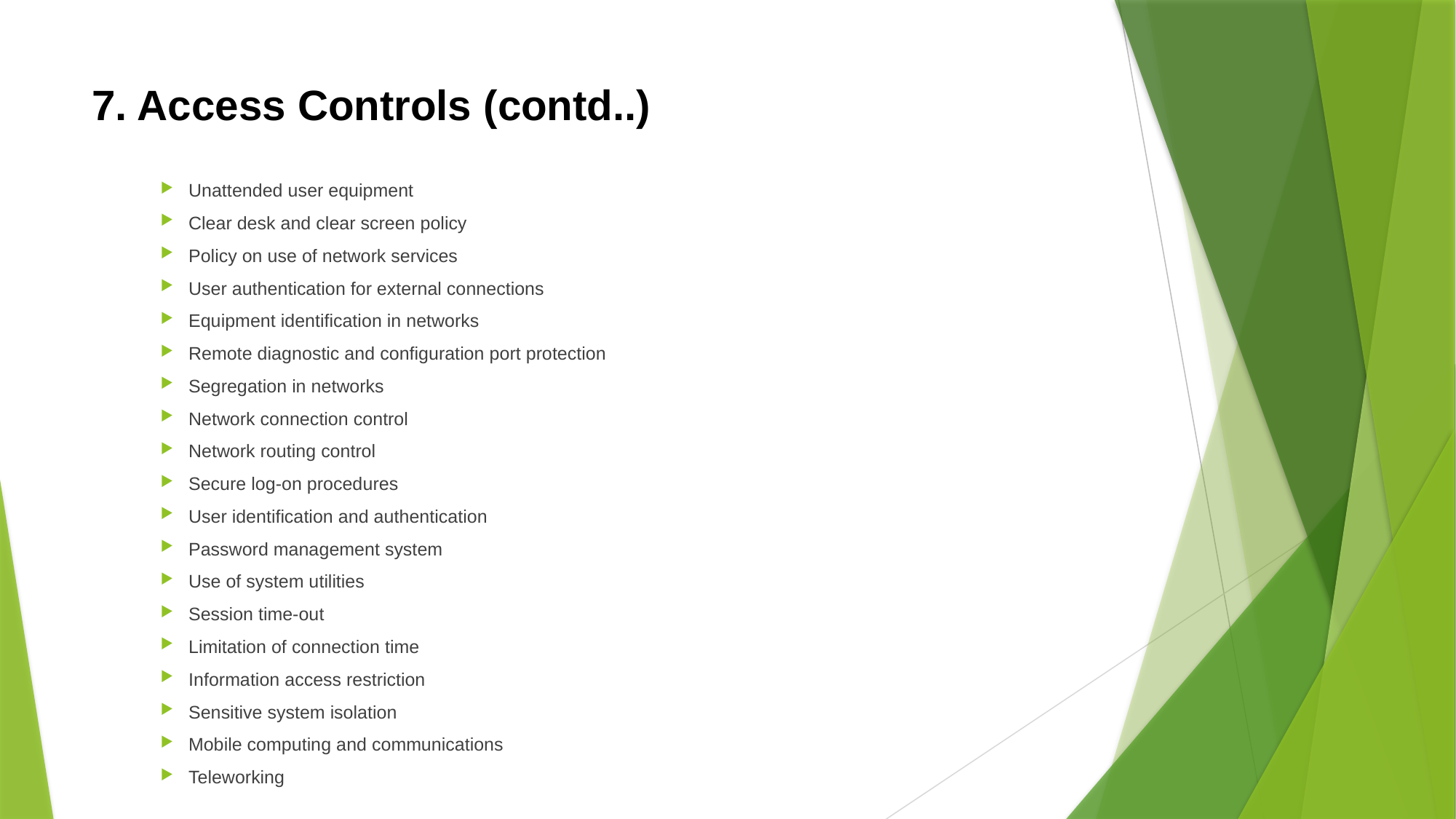

# 7. Access Controls (contd..)
Unattended user equipment
Clear desk and clear screen policy
Policy on use of network services
User authentication for external connections
Equipment identification in networks
Remote diagnostic and configuration port protection
Segregation in networks
Network connection control
Network routing control
Secure log-on procedures
User identification and authentication
Password management system
Use of system utilities
Session time-out
Limitation of connection time
Information access restriction
Sensitive system isolation
Mobile computing and communications
Teleworking